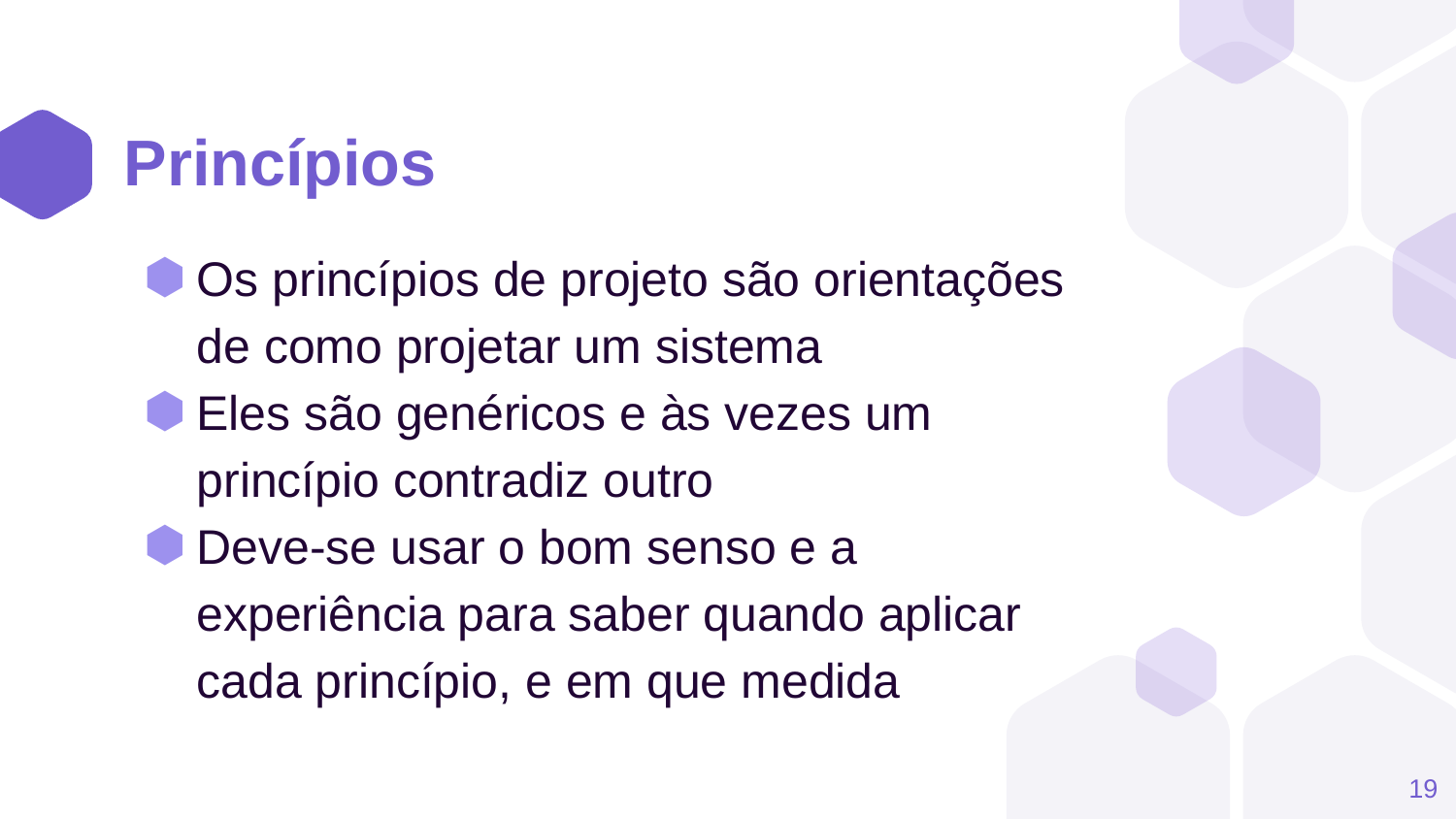

# Princípios
Os princípios de projeto são orientações de como projetar um sistema
Eles são genéricos e às vezes um princípio contradiz outro
Deve-se usar o bom senso e a experiência para saber quando aplicar cada princípio, e em que medida
19